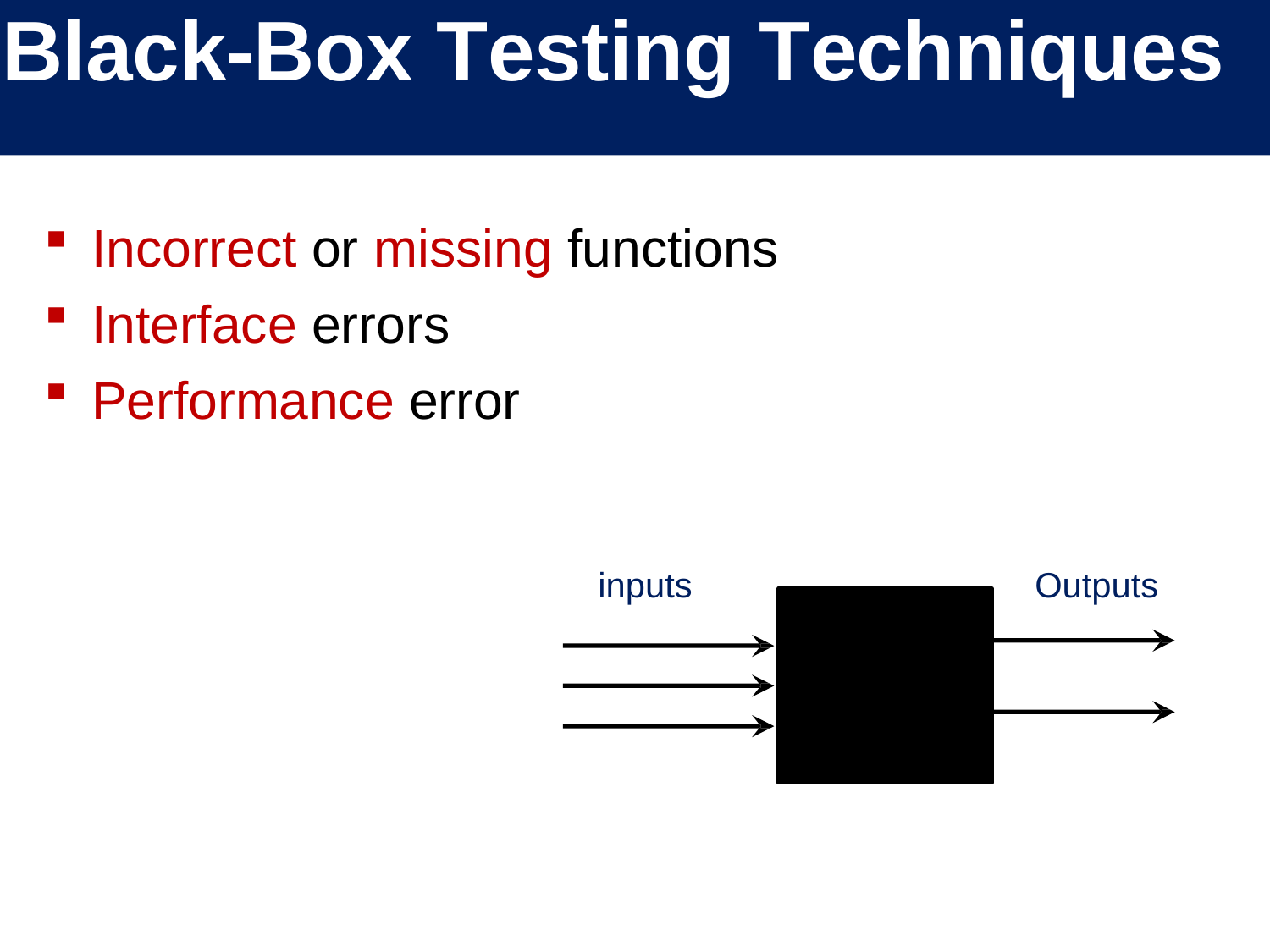

# Black-Box Testing Techniques
Incorrect or missing functions
Interface errors
Performance error
inputs
Outputs